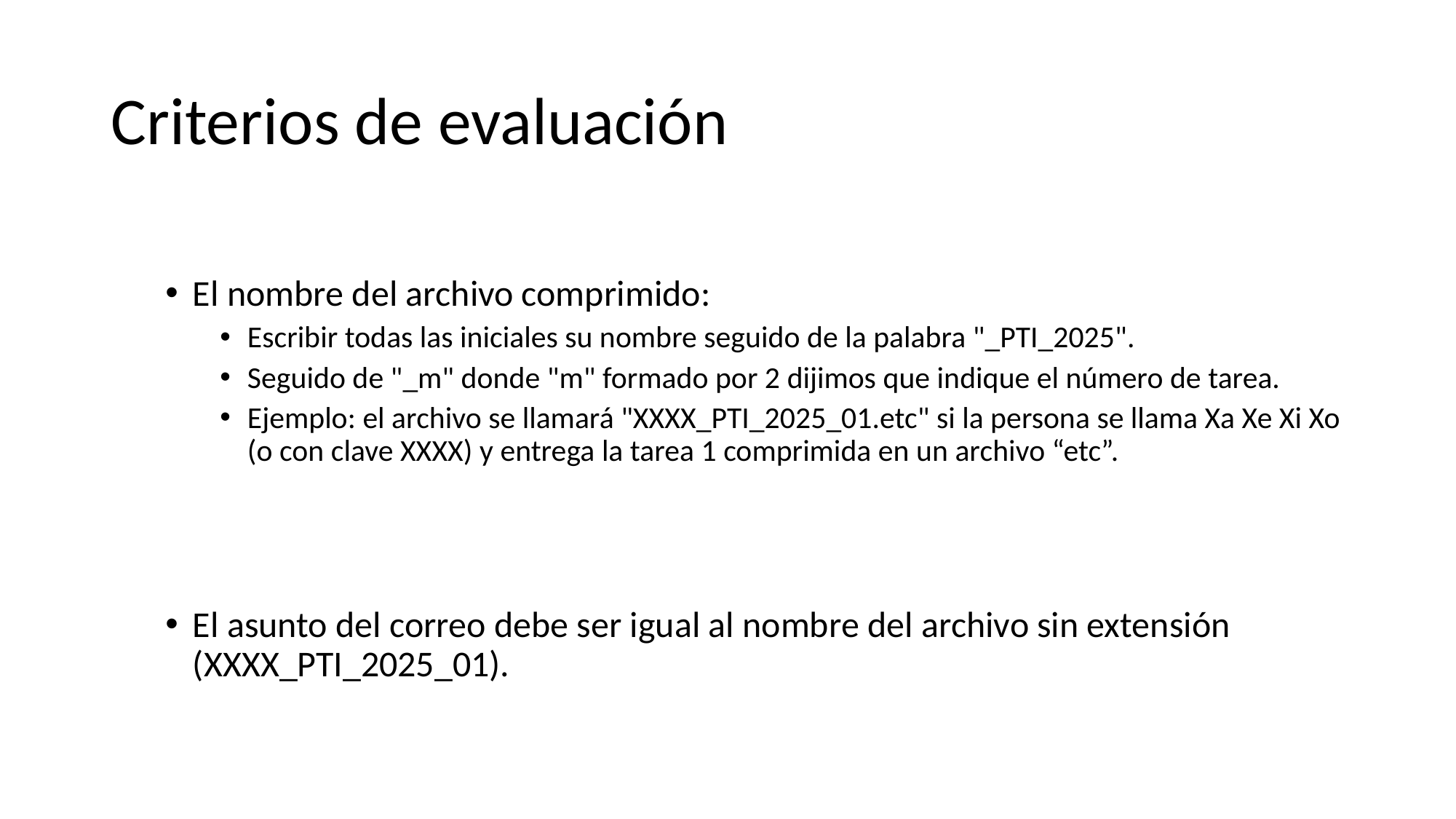

# Criterios de evaluación

El nombre del archivo comprimido:
Escribir todas las iniciales su nombre seguido de la palabra "_PTI_2025".
Seguido de "_m" donde "m" formado por 2 dijimos que indique el número de tarea.
Ejemplo: el archivo se llamará "XXXX_PTI_2025_01.etc" si la persona se llama Xa Xe Xi Xo (o con clave XXXX) y entrega la tarea 1 comprimida en un archivo “etc”.

El asunto del correo debe ser igual al nombre del archivo sin extensión (XXXX_PTI_2025_01).